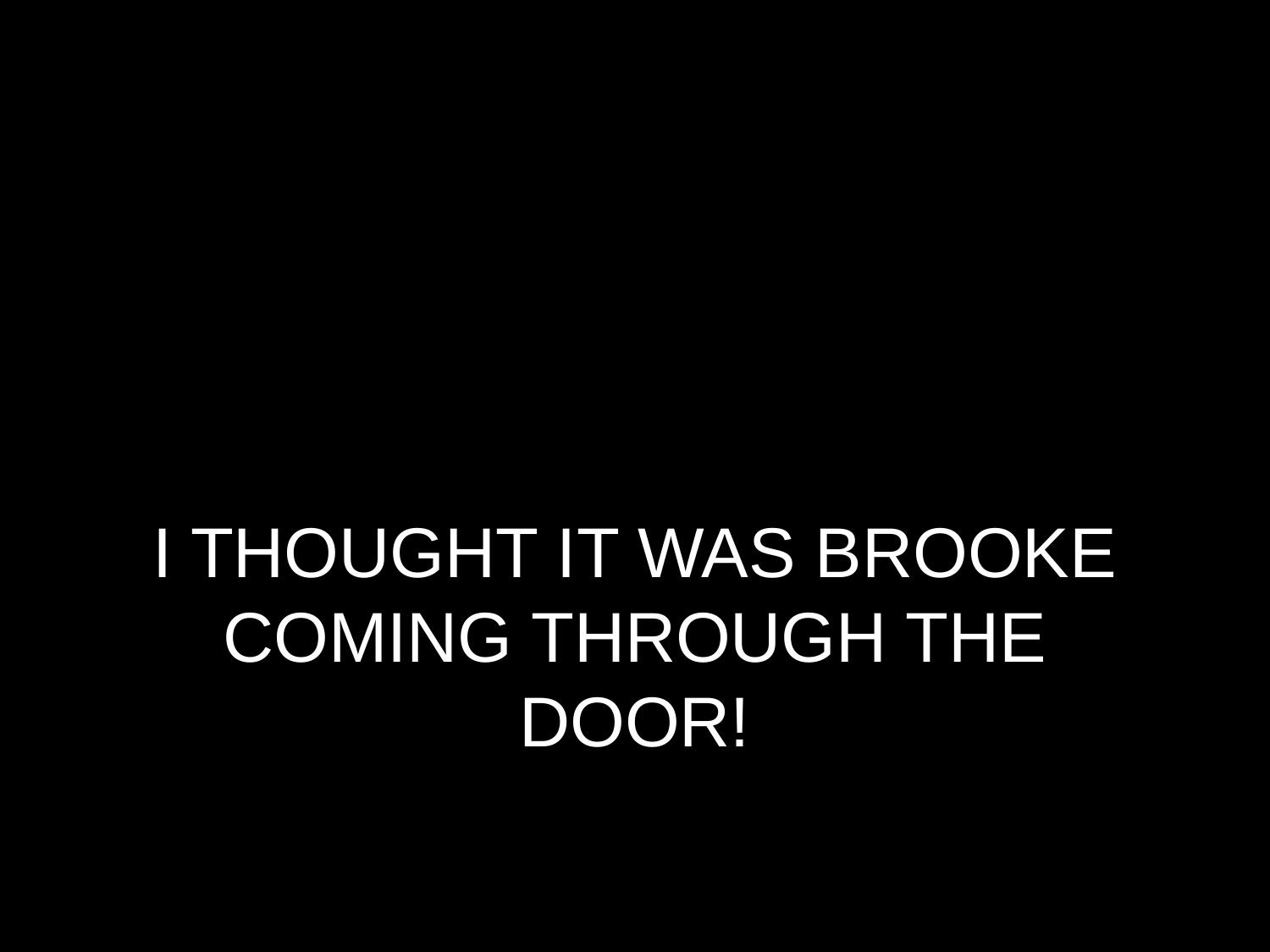

# I THOUGHT IT WAS BROOKE COMING THROUGH THE DOOR!